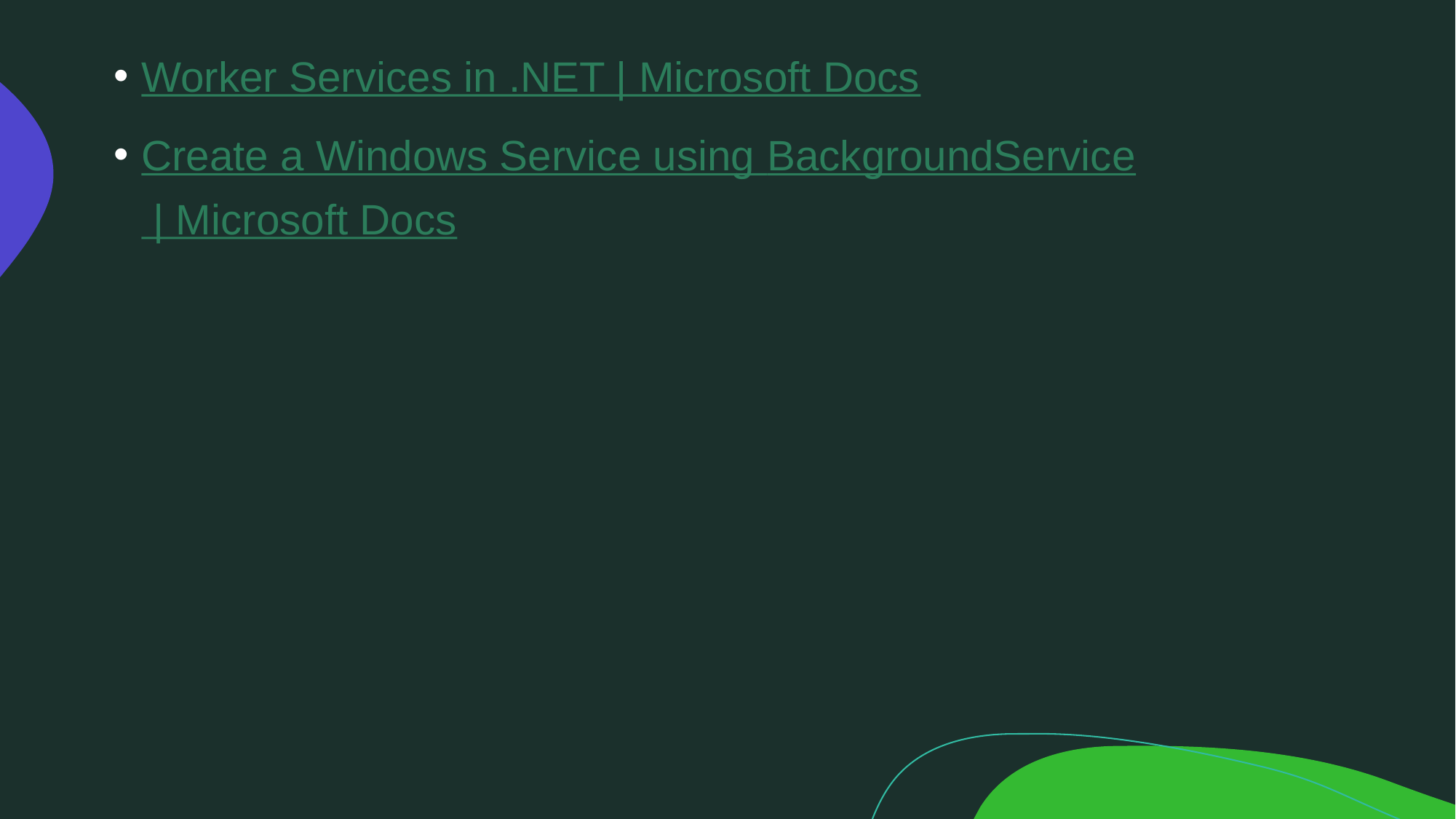

Worker Services in .NET | Microsoft Docs
Create a Windows Service using BackgroundService | Microsoft Docs